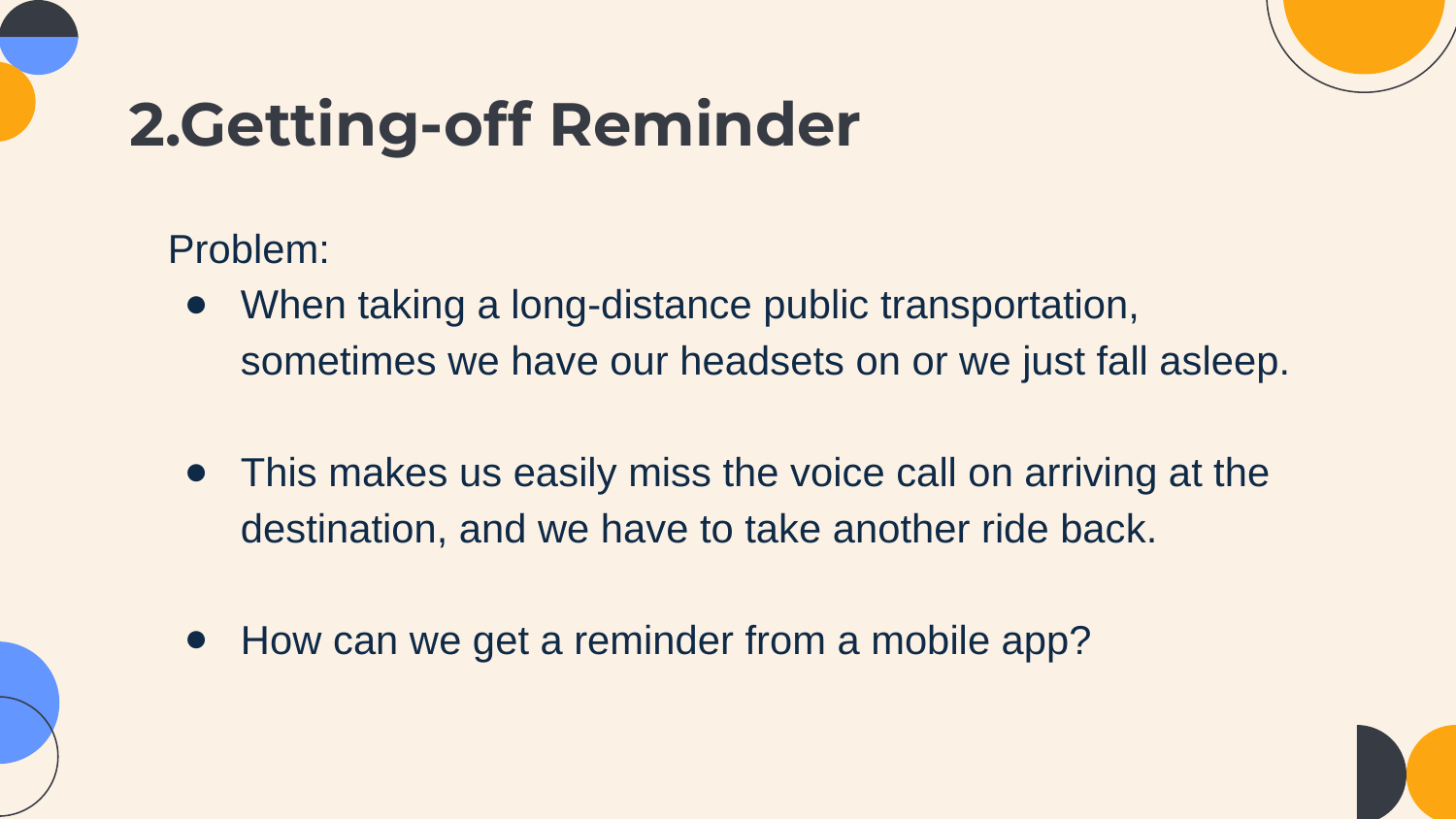

# 2.Getting-off Reminder
Problem:
When taking a long-distance public transportation, sometimes we have our headsets on or we just fall asleep.

This makes us easily miss the voice call on arriving at the destination, and we have to take another ride back.

How can we get a reminder from a mobile app?